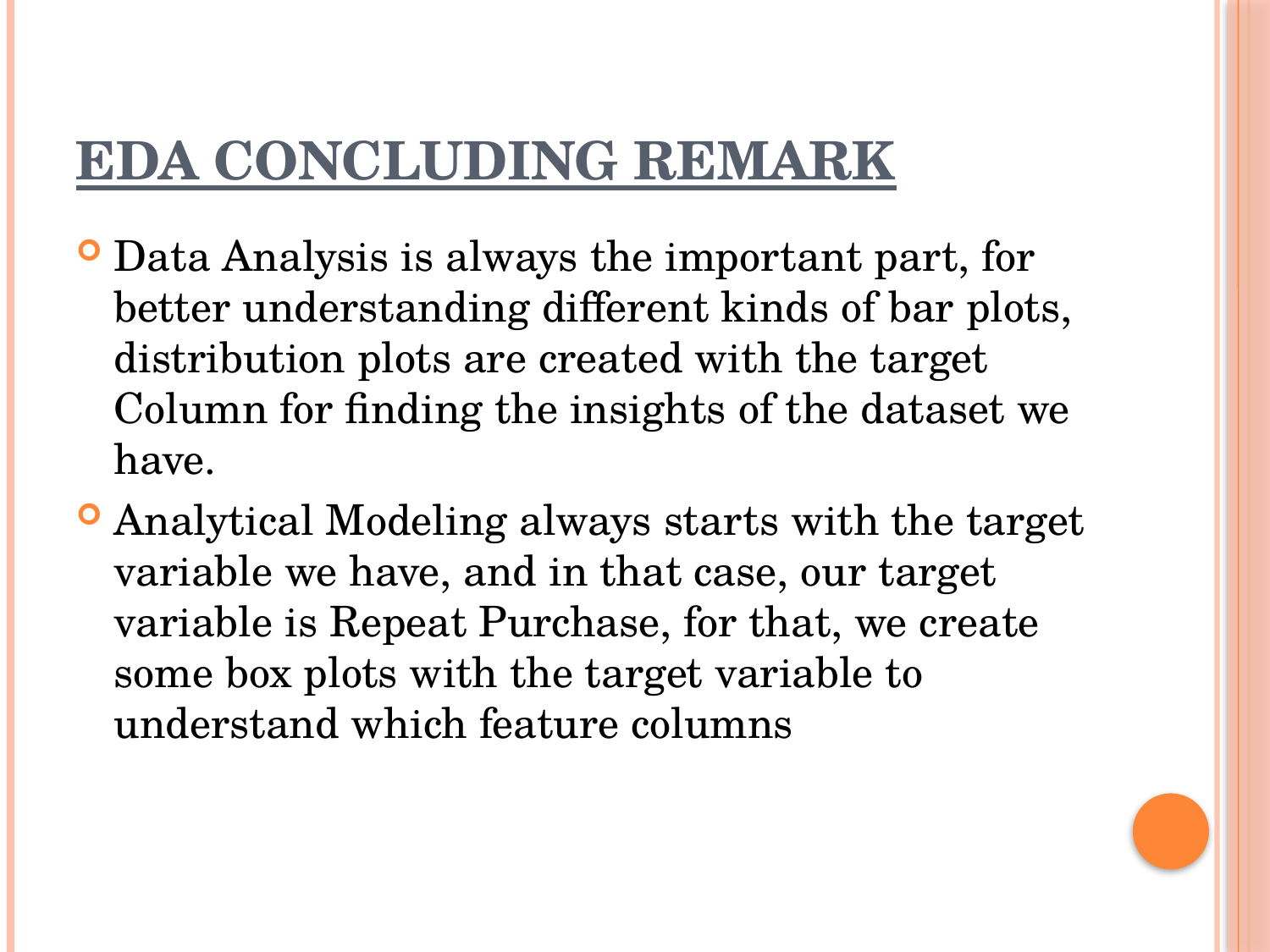

# EDA Concluding Remark
Data Analysis is always the important part, for better understanding different kinds of bar plots, distribution plots are created with the target Column for finding the insights of the dataset we have.
Analytical Modeling always starts with the target variable we have, and in that case, our target variable is Repeat Purchase, for that, we create some box plots with the target variable to understand which feature columns